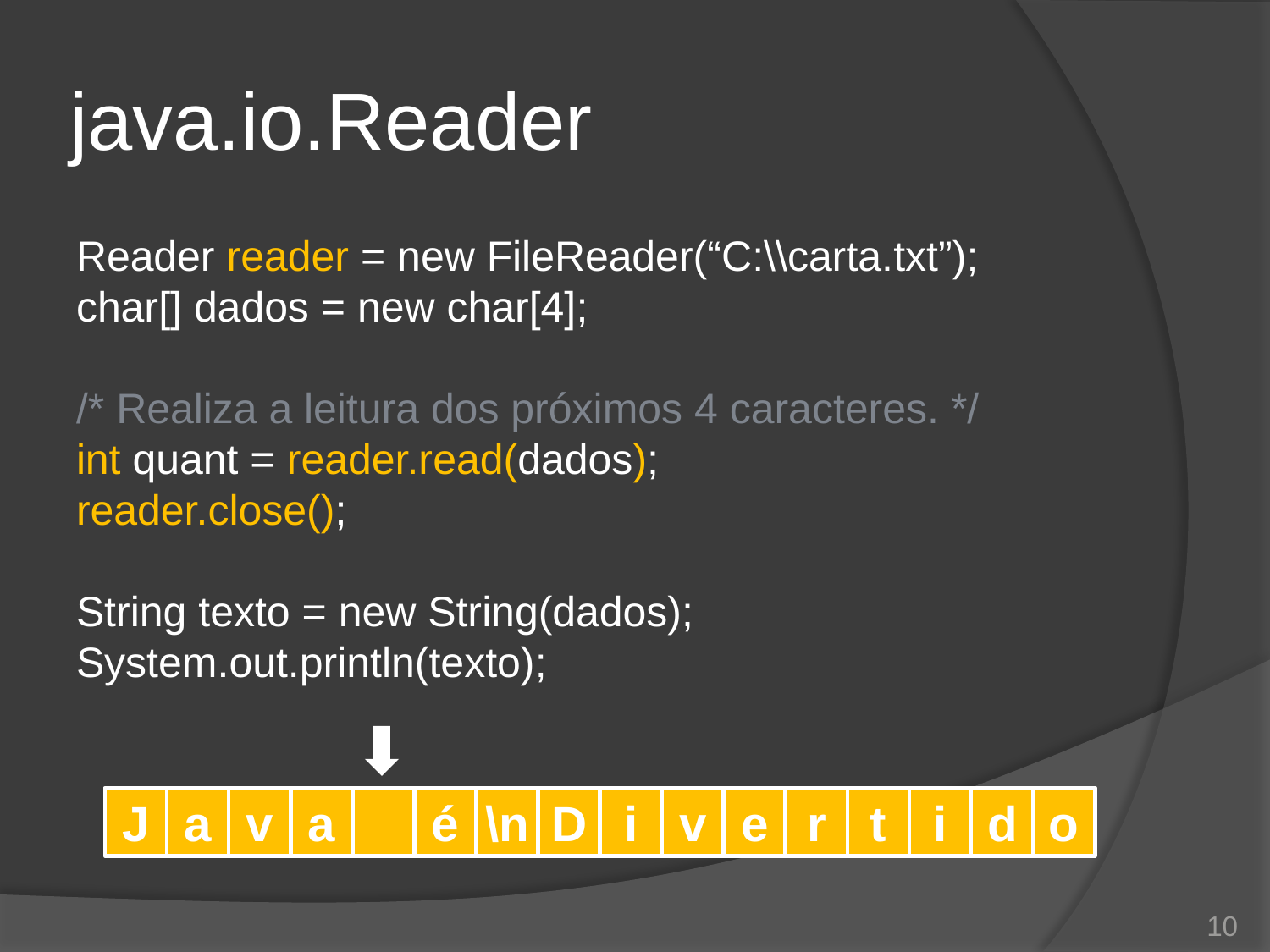

# java.io.Reader
Reader reader = new FileReader(“C:\\carta.txt”);
char[] dados = new char[4];

/* Realiza a leitura dos próximos 4 caracteres. */
int quant = reader.read(dados);
reader.close();

String texto = new String(dados);
System.out.println(texto);

J
a
v
a

é
\n
D
i
v
e
r
t
i
d
o
10